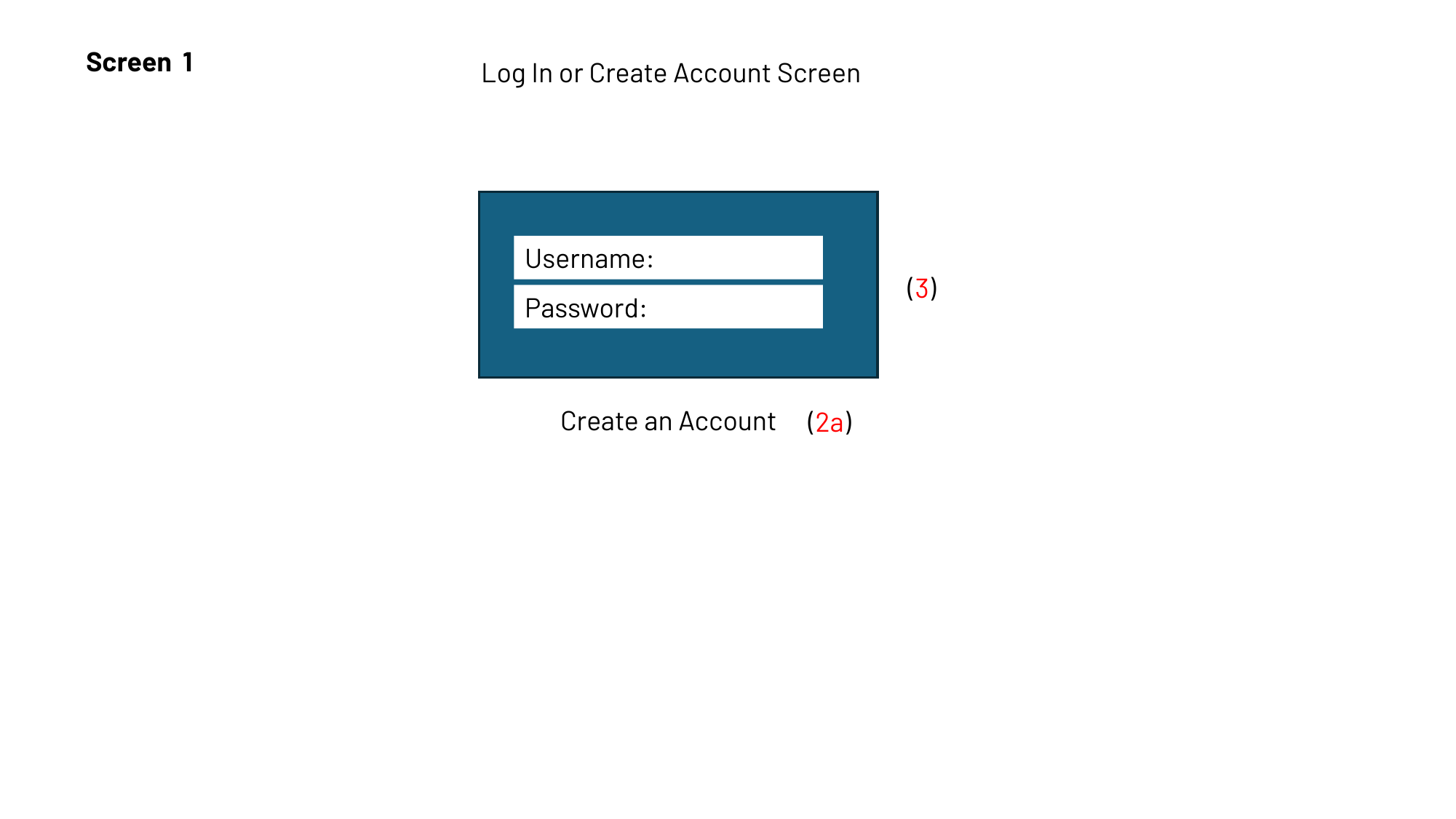

Screen  1
Log In or Create Account Screen

Username:
(3)
Password:
Create an Account
(2a)